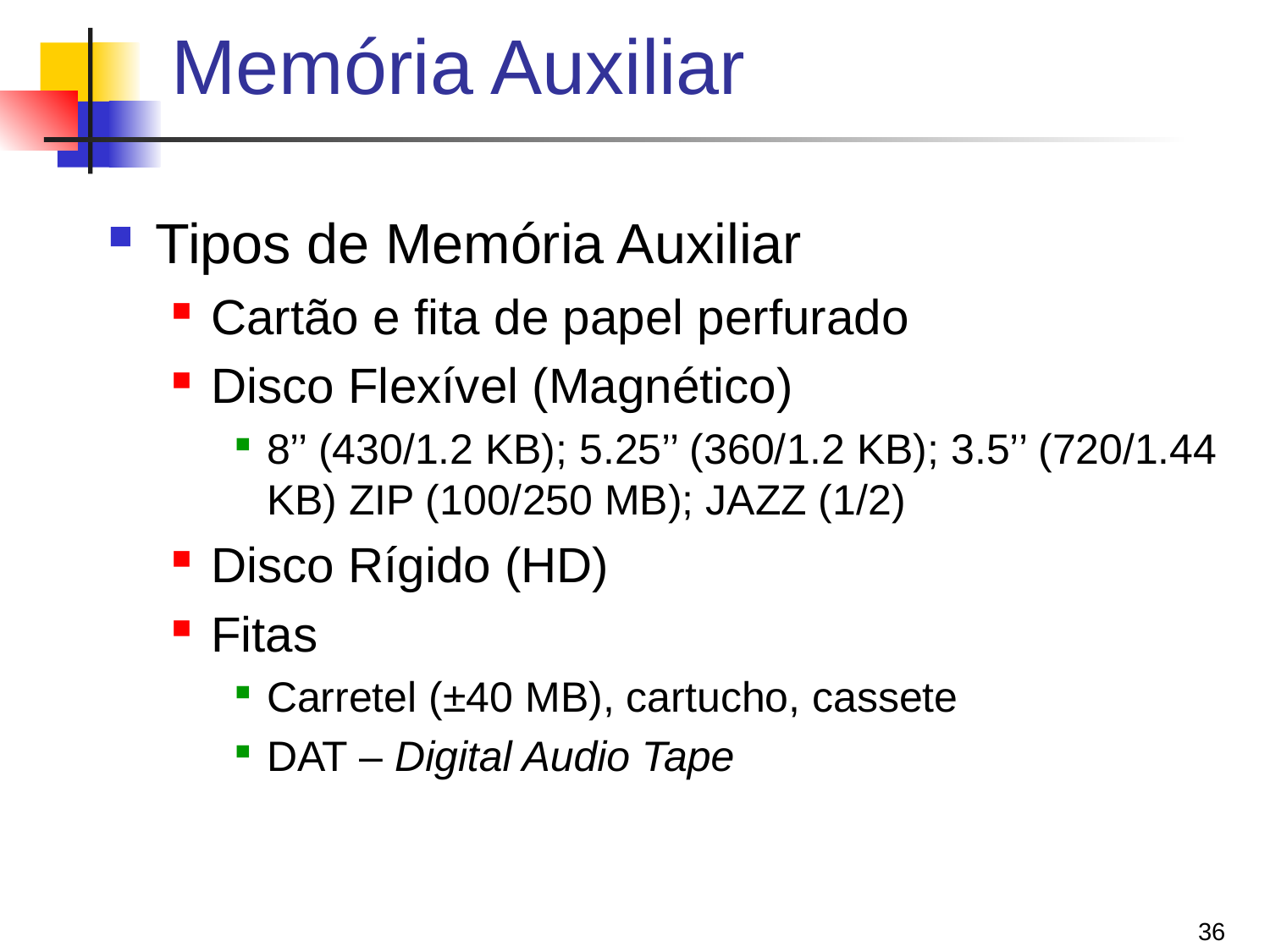

# Memória Auxiliar
Tipos de Memória Auxiliar
Cartão e fita de papel perfurado
Disco Flexível (Magnético)
8’’ (430/1.2 KB); 5.25’’ (360/1.2 KB); 3.5’’ (720/1.44 KB) ZIP (100/250 MB); JAZZ (1/2)
Disco Rígido (HD)
Fitas
Carretel (±40 MB), cartucho, cassete
DAT – Digital Audio Tape
36